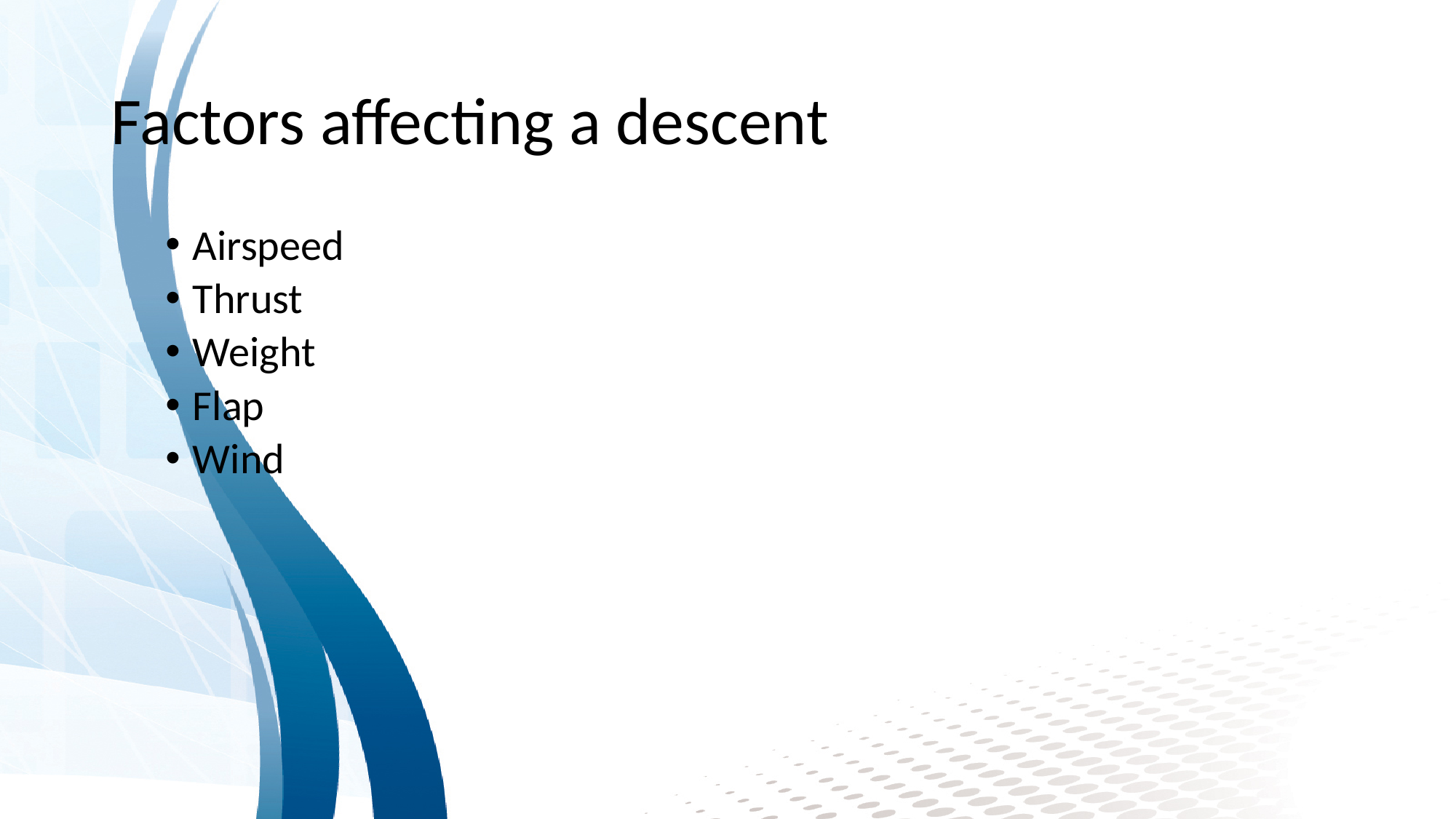

# Factors affecting a descent
Airspeed
Thrust
Weight
Flap
Wind